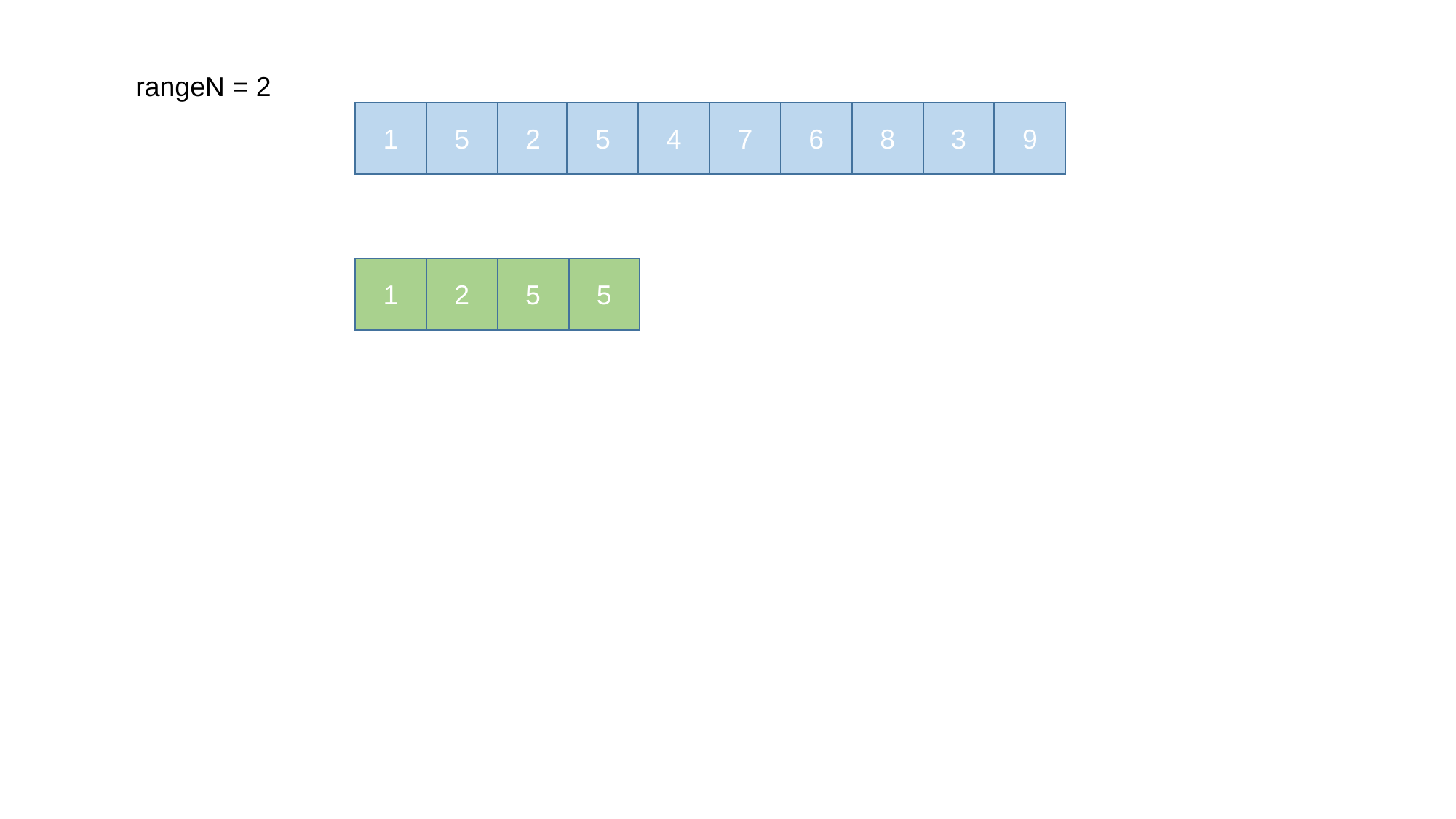

rangeN = 2

1
5
2
5
4
7
6
8
3
9
1
2
5
5